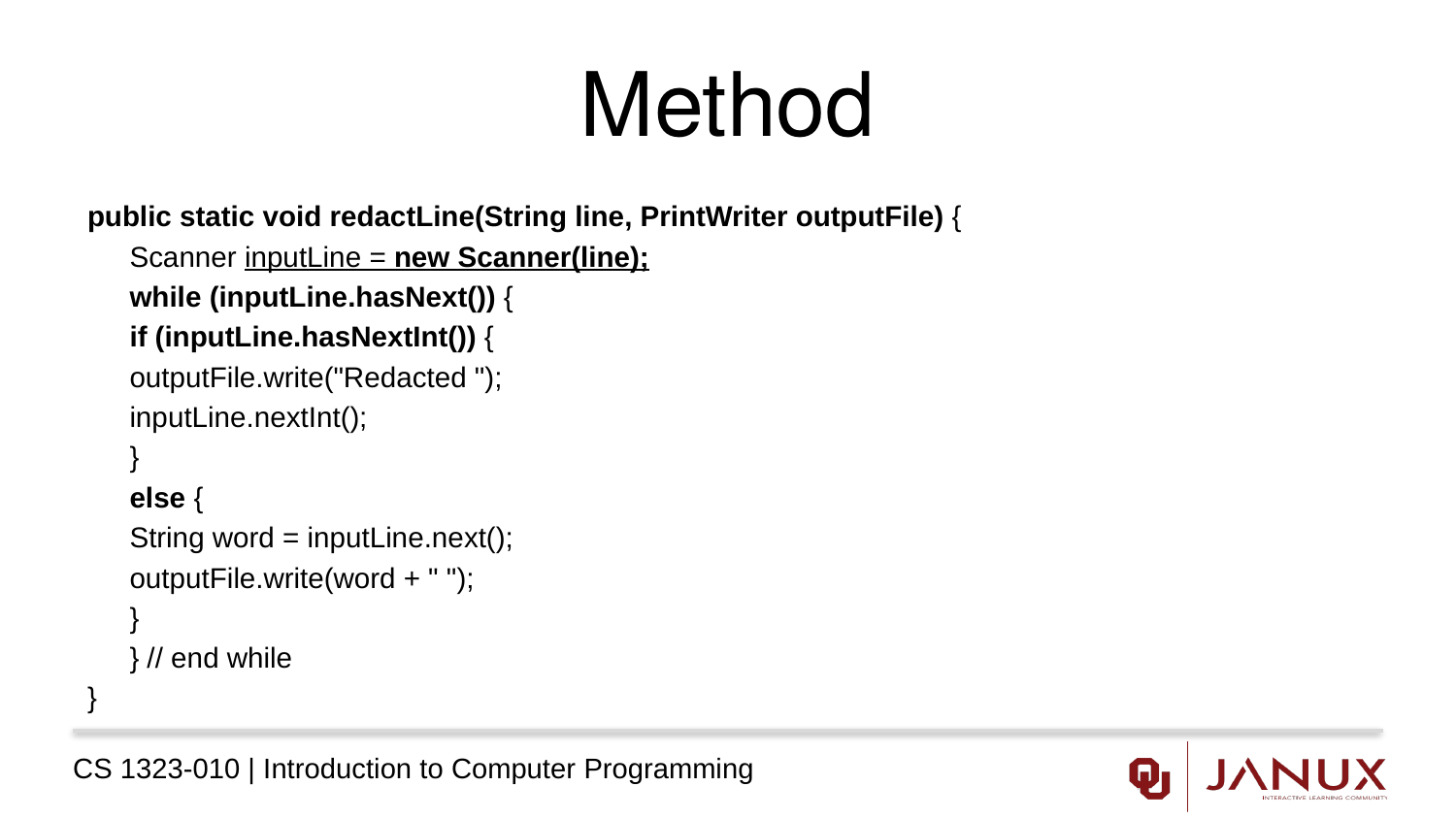

# Method
public static void redactLine(String line, PrintWriter outputFile) {
	Scanner inputLine = new Scanner(line);
	while (inputLine.hasNext()) {
		if (inputLine.hasNextInt()) {
			outputFile.write("Redacted ");
			inputLine.nextInt();
		}
		else {
			String word = inputLine.next();
			outputFile.write(word + " ");
		}
	} // end while
}